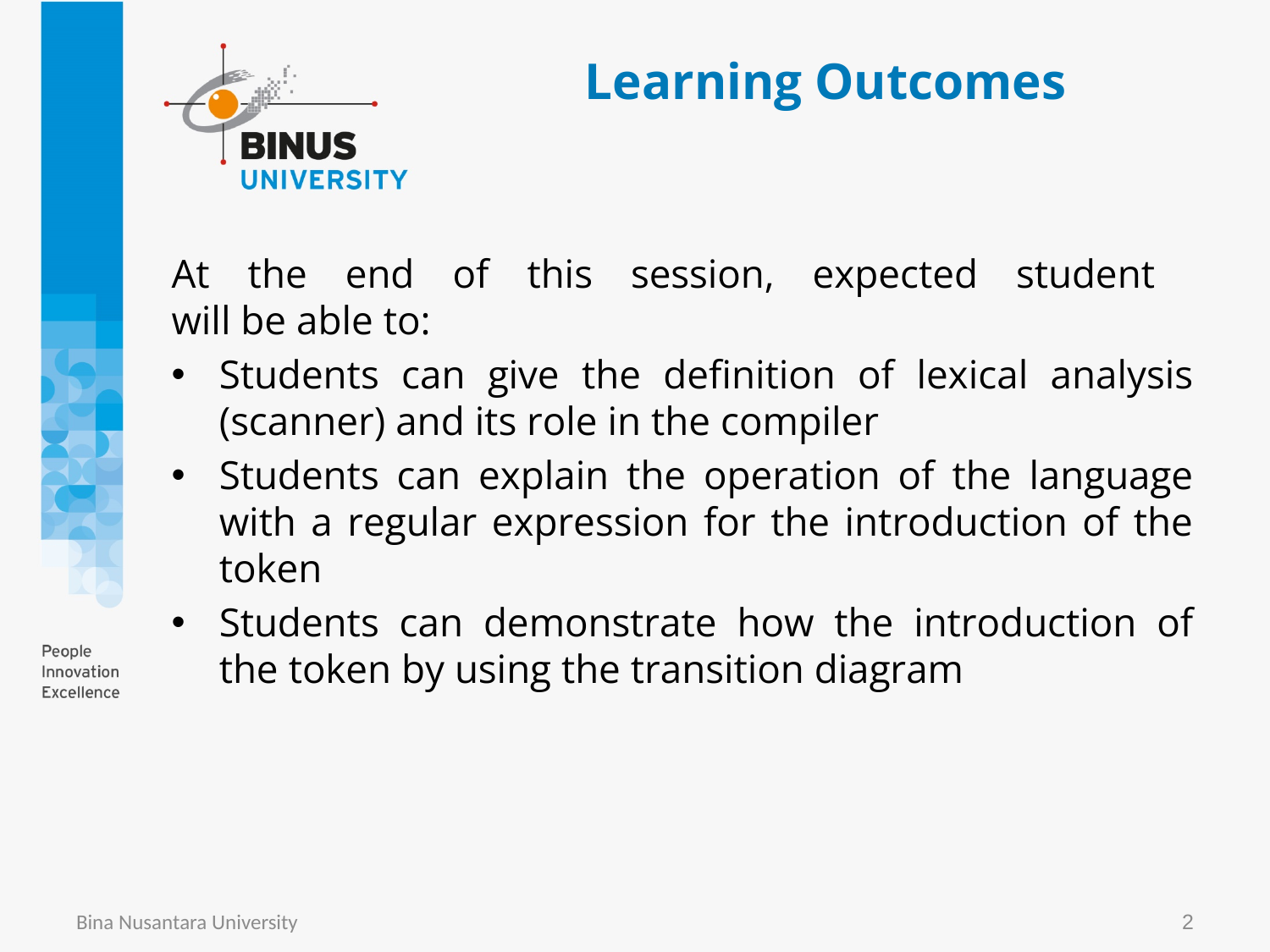

# Learning Outcomes
At the end of this session, expected student
will be able to:
Students can give the definition of lexical analysis (scanner) and its role in the compiler
Students can explain the operation of the language with a regular expression for the introduction of the token
Students can demonstrate how the introduction of the token by using the transition diagram

Bina Nusantara University
2